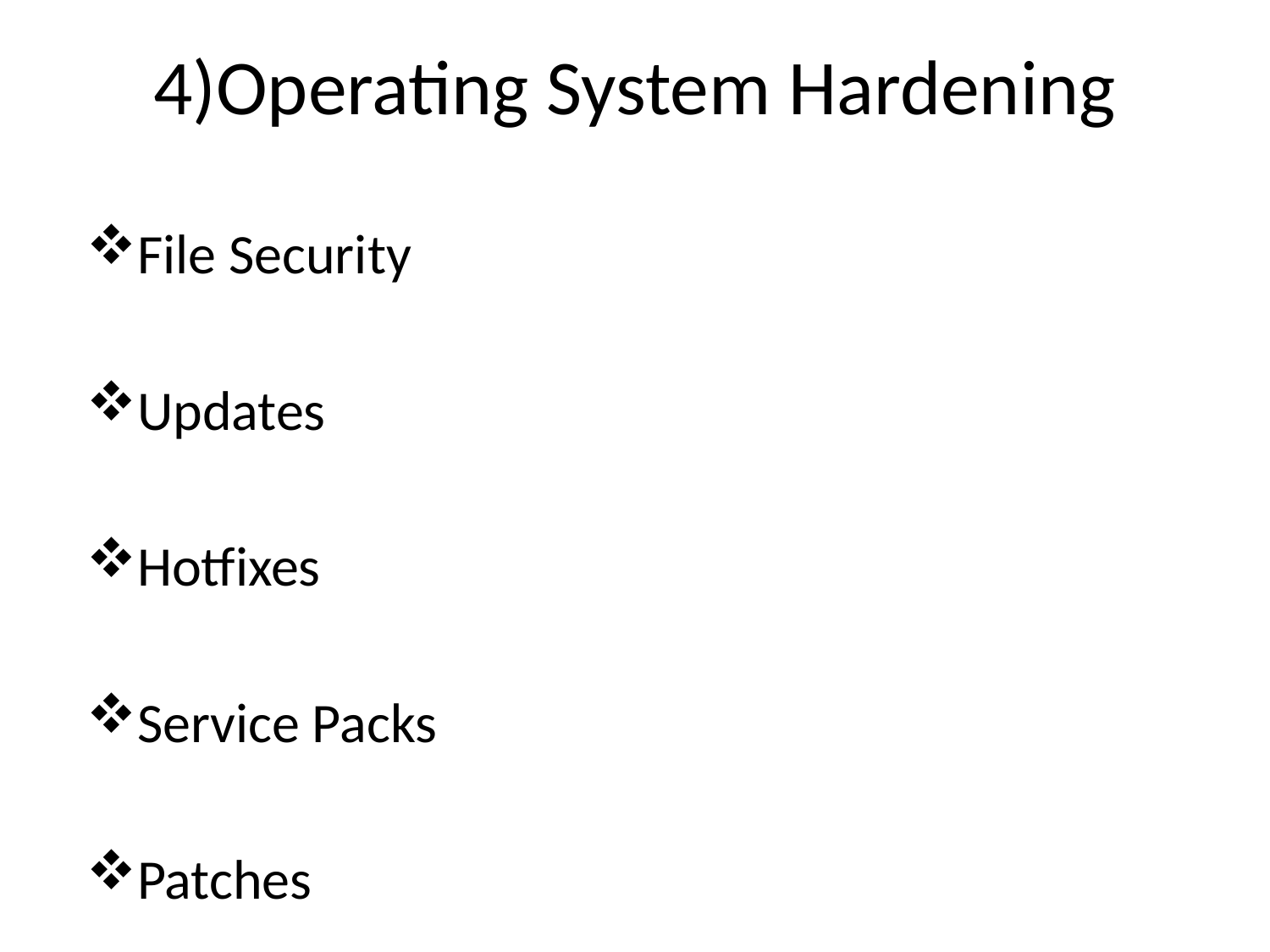

# 4)Operating System Hardening
File Security

Updates

Hotfixes

Service Packs

Patches